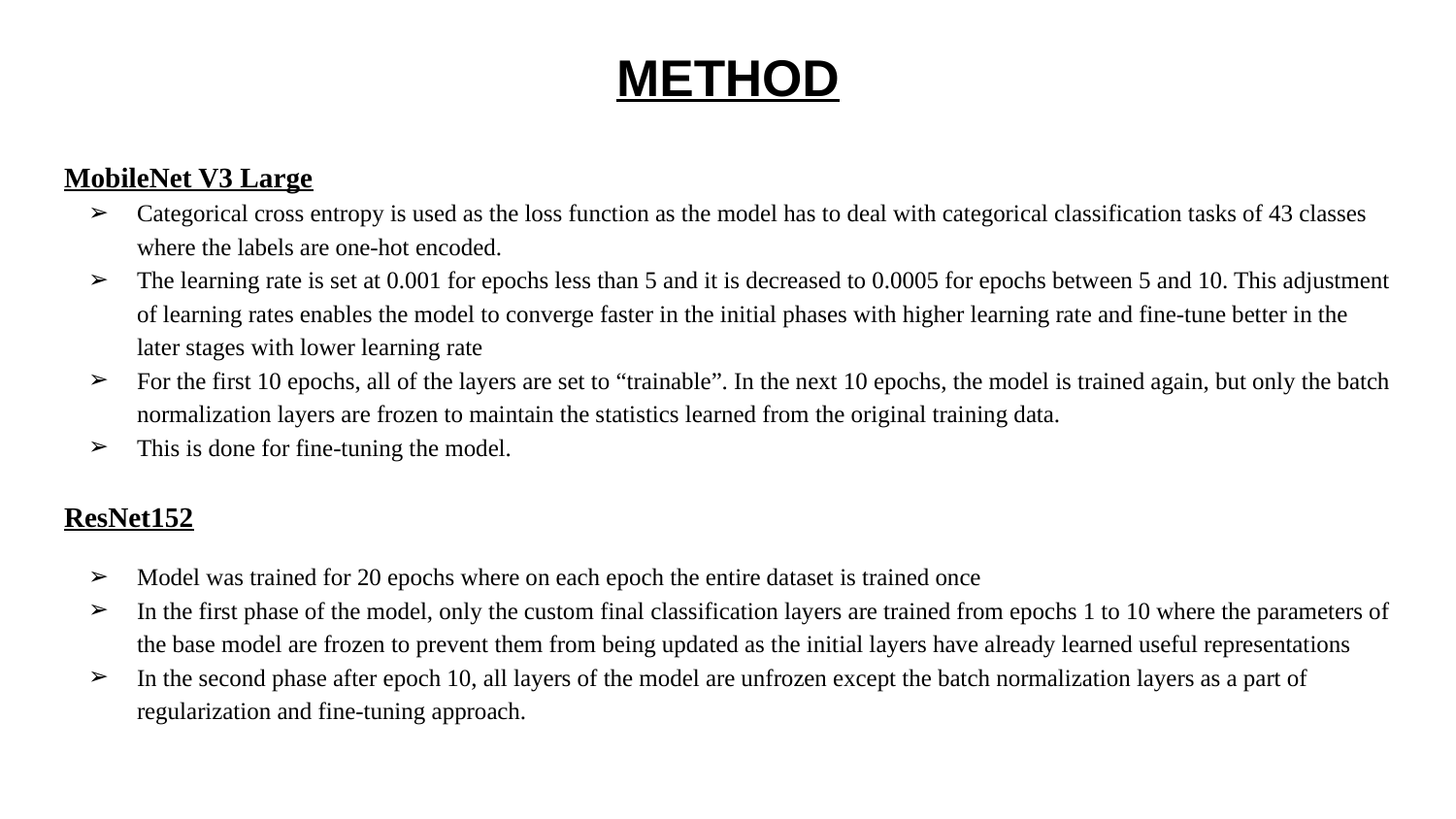

# METHOD

MobileNet V3 Large
Categorical cross entropy is used as the loss function as the model has to deal with categorical classification tasks of 43 classes where the labels are one-hot encoded.
The learning rate is set at 0.001 for epochs less than 5 and it is decreased to 0.0005 for epochs between 5 and 10. This adjustment of learning rates enables the model to converge faster in the initial phases with higher learning rate and fine-tune better in the later stages with lower learning rate
For the first 10 epochs, all of the layers are set to “trainable”. In the next 10 epochs, the model is trained again, but only the batch normalization layers are frozen to maintain the statistics learned from the original training data.
This is done for fine-tuning the model.

ResNet152
Model was trained for 20 epochs where on each epoch the entire dataset is trained once
In the first phase of the model, only the custom final classification layers are trained from epochs 1 to 10 where the parameters of the base model are frozen to prevent them from being updated as the initial layers have already learned useful representations
In the second phase after epoch 10, all layers of the model are unfrozen except the batch normalization layers as a part of regularization and fine-tuning approach.